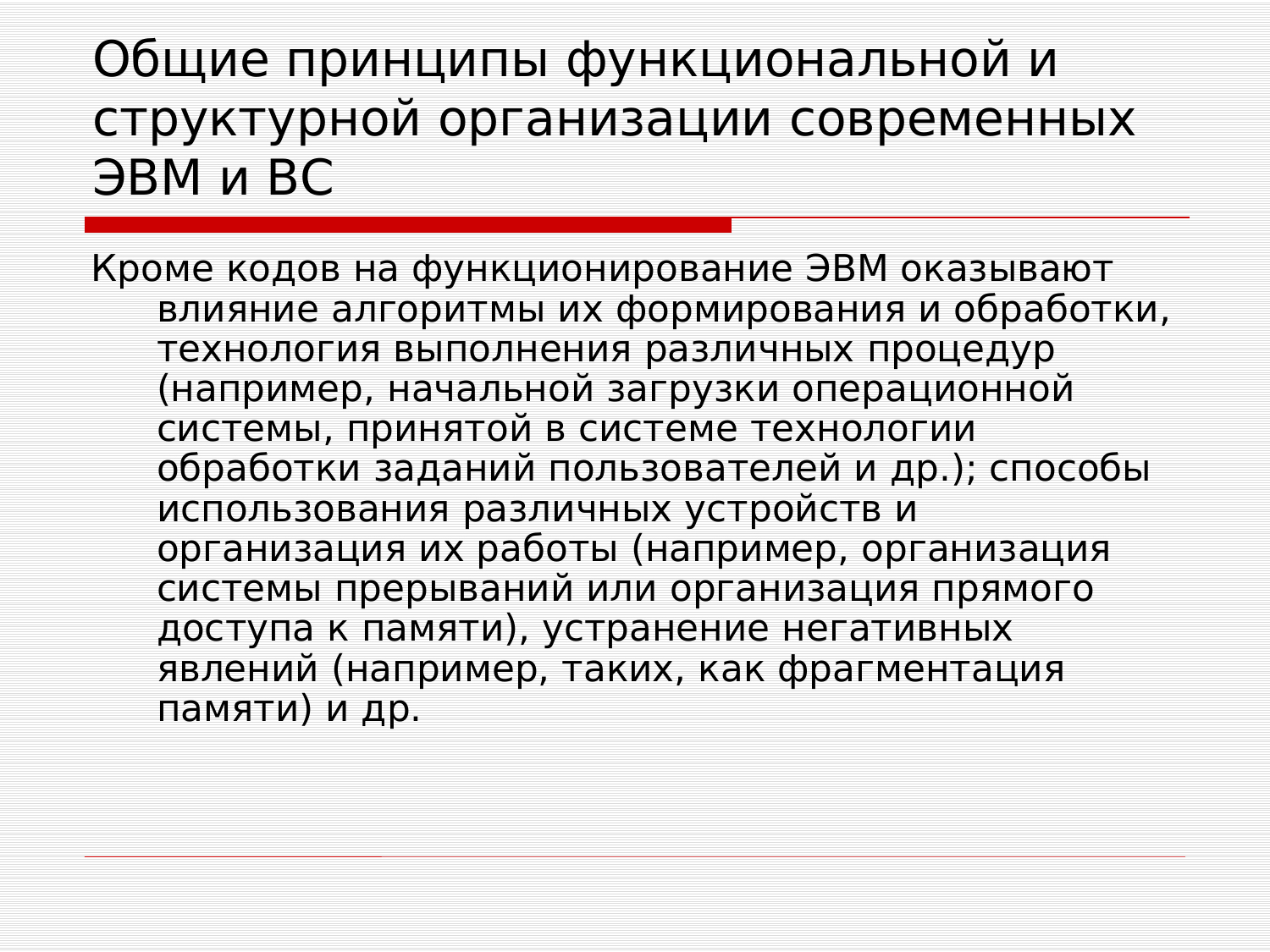

# Общие принципы функциональной и структурной организации современных ЭВМ и ВС
Кроме кодов на функционирование ЭВМ оказывают влияние алгоритмы их формирования и обработки, технология выполнения различных процедур (например, начальной загрузки операционной системы, принятой в системе технологии обработки заданий пользователей и др.); способы использования различных устройств и организация их работы (например, организация системы прерываний или организация прямого доступа к памяти), устранение негативных явлений (например, таких, как фрагментация памяти) и др.